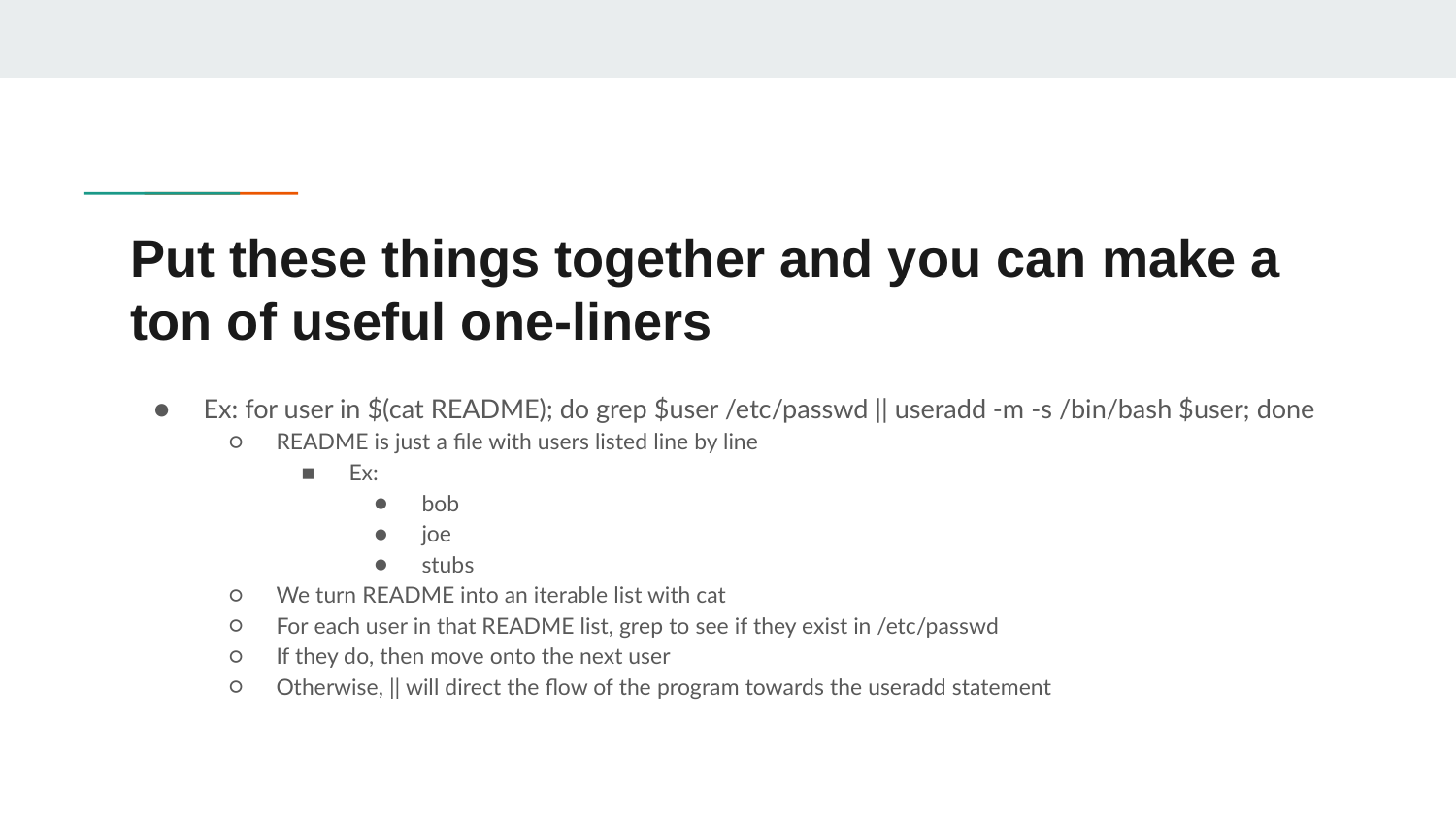

# Put these things together and you can make a ton of useful one-liners
Ex: for user in $(cat README); do grep $user /etc/passwd || useradd -m -s /bin/bash $user; done
README is just a file with users listed line by line
Ex:
bob
joe
stubs
We turn README into an iterable list with cat
For each user in that README list, grep to see if they exist in /etc/passwd
If they do, then move onto the next user
Otherwise, || will direct the flow of the program towards the useradd statement